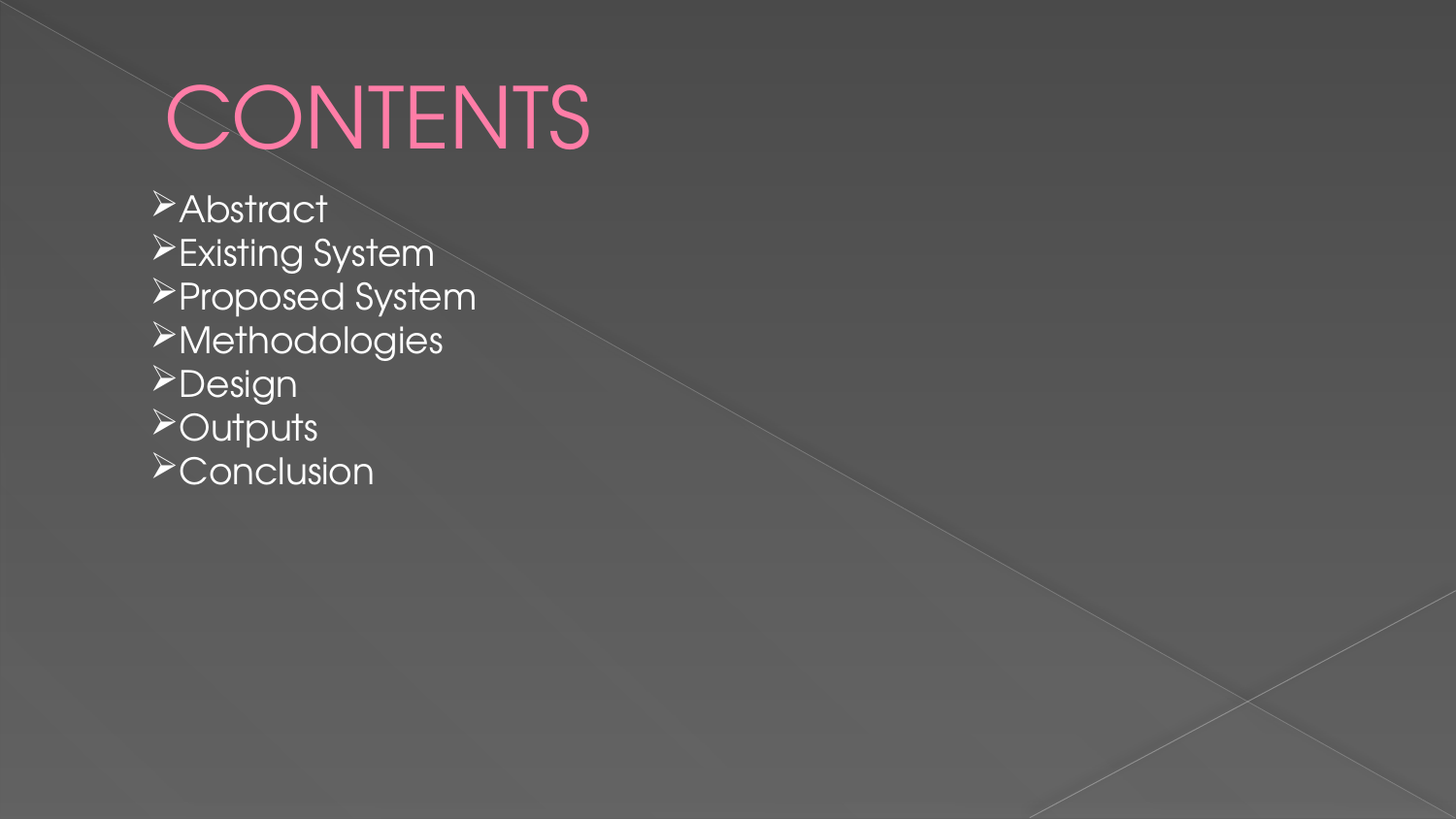

# CONTENTS
Abstract
Existing System
Proposed System
Methodologies
Design
Outputs
Conclusion